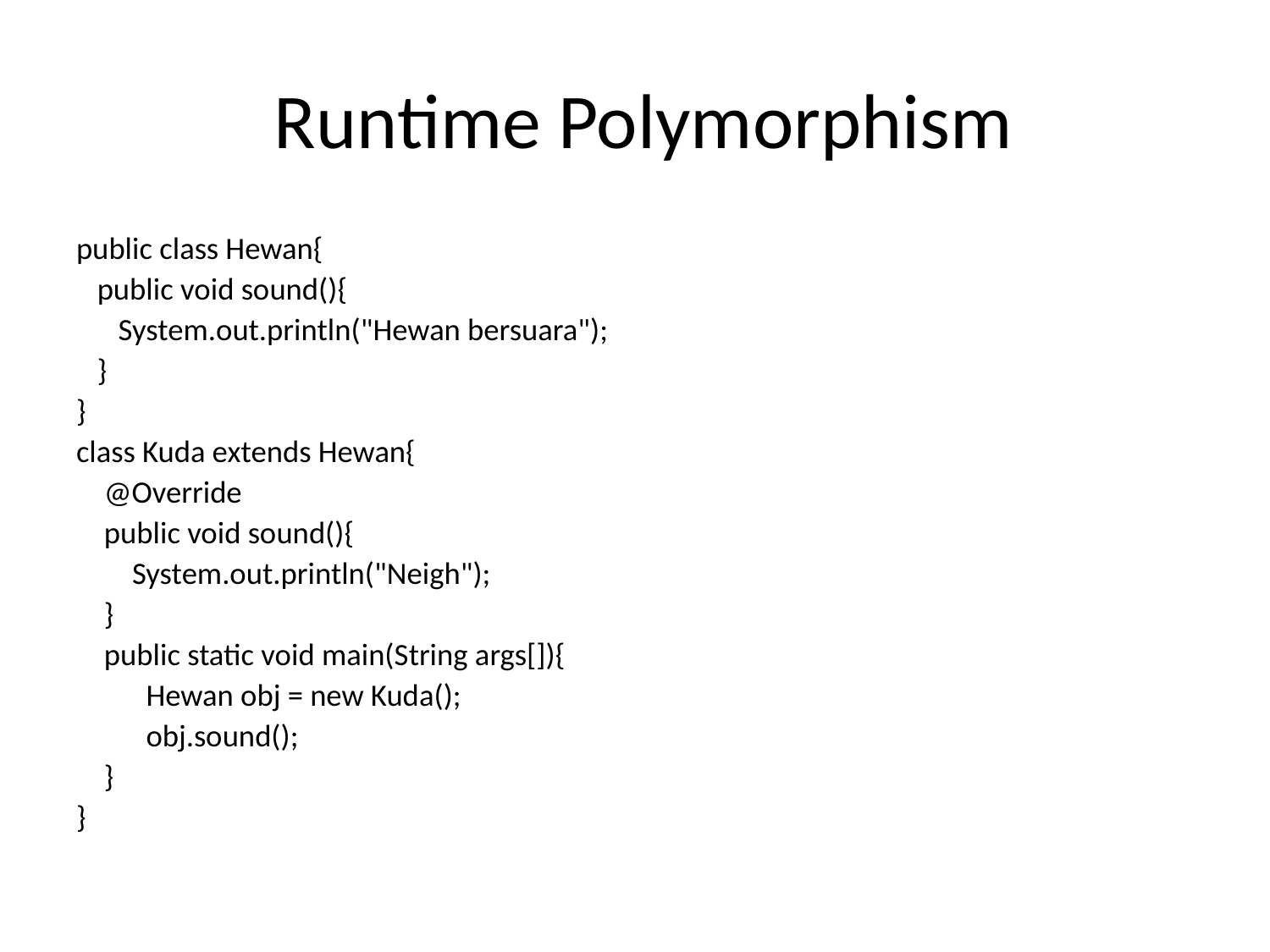

# Runtime Polymorphism
public class Hewan{
   public void sound(){
      System.out.println("Hewan bersuara");
   }
}
class Kuda extends Hewan{
    @Override
    public void sound(){
        System.out.println("Neigh");
    }
    public static void main(String args[]){
    	Hewan obj = new Kuda();
    	obj.sound();
    }
}